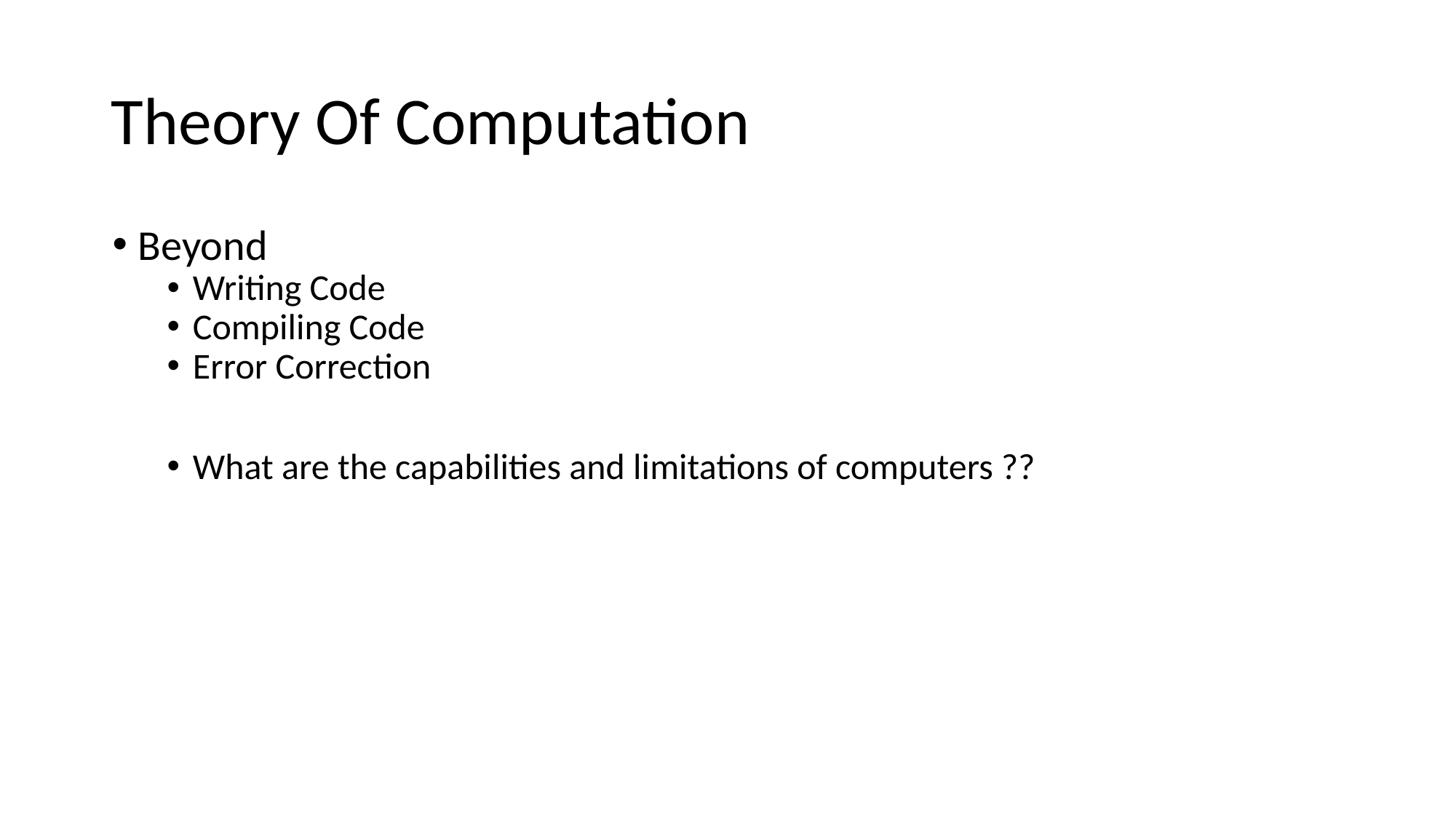

# Theory Of Computation
Beyond
Writing Code
Compiling Code
Error Correction

What are the capabilities and limitations of computers ??